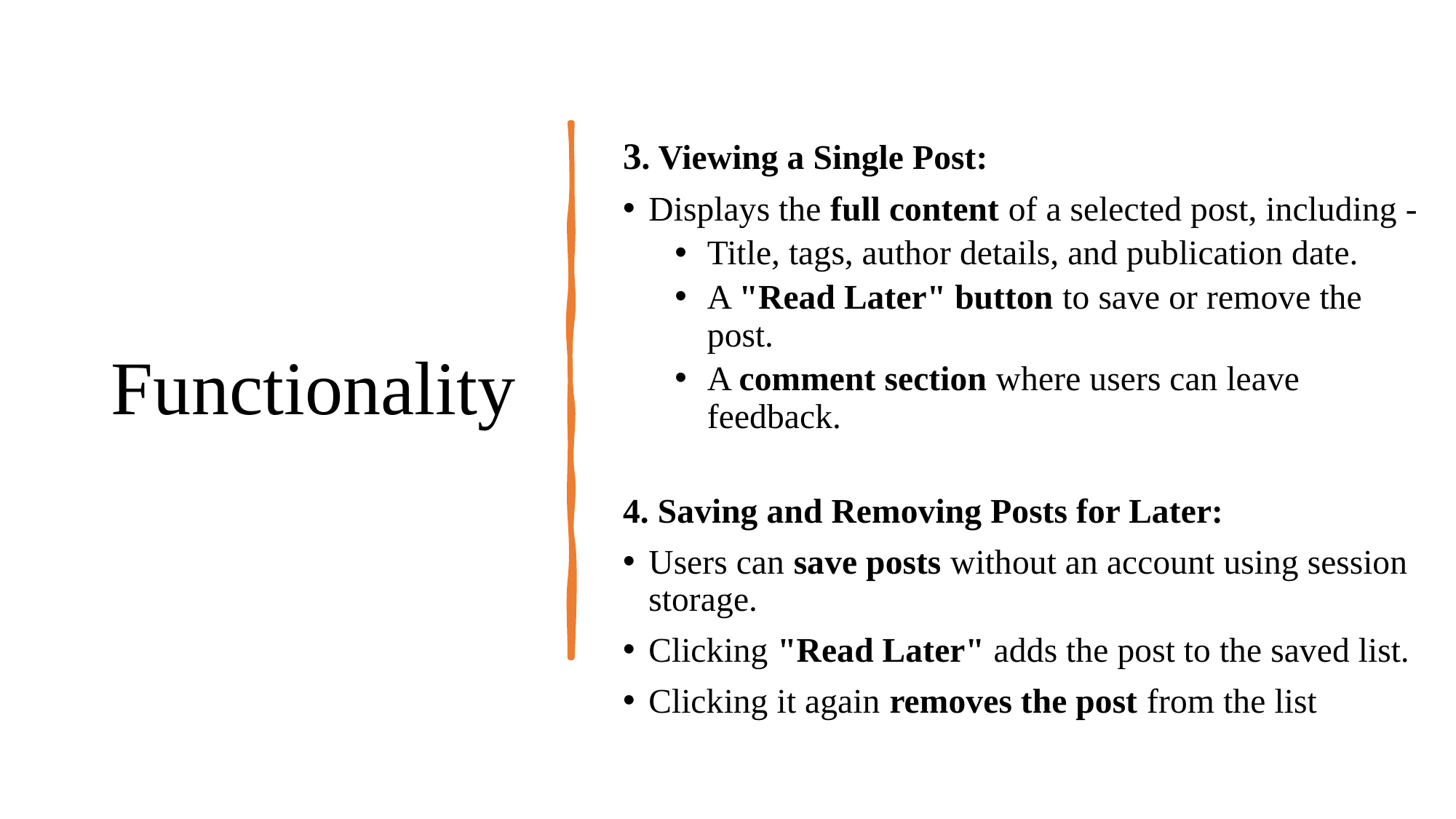

# Functionality

3. Viewing a Single Post:
Displays the full content of a selected post, including -
Title, tags, author details, and publication date.
A "Read Later" button to save or remove the post.
A comment section where users can leave feedback.

4. Saving and Removing Posts for Later:
Users can save posts without an account using session storage.
Clicking "Read Later" adds the post to the saved list.
Clicking it again removes the post from the list